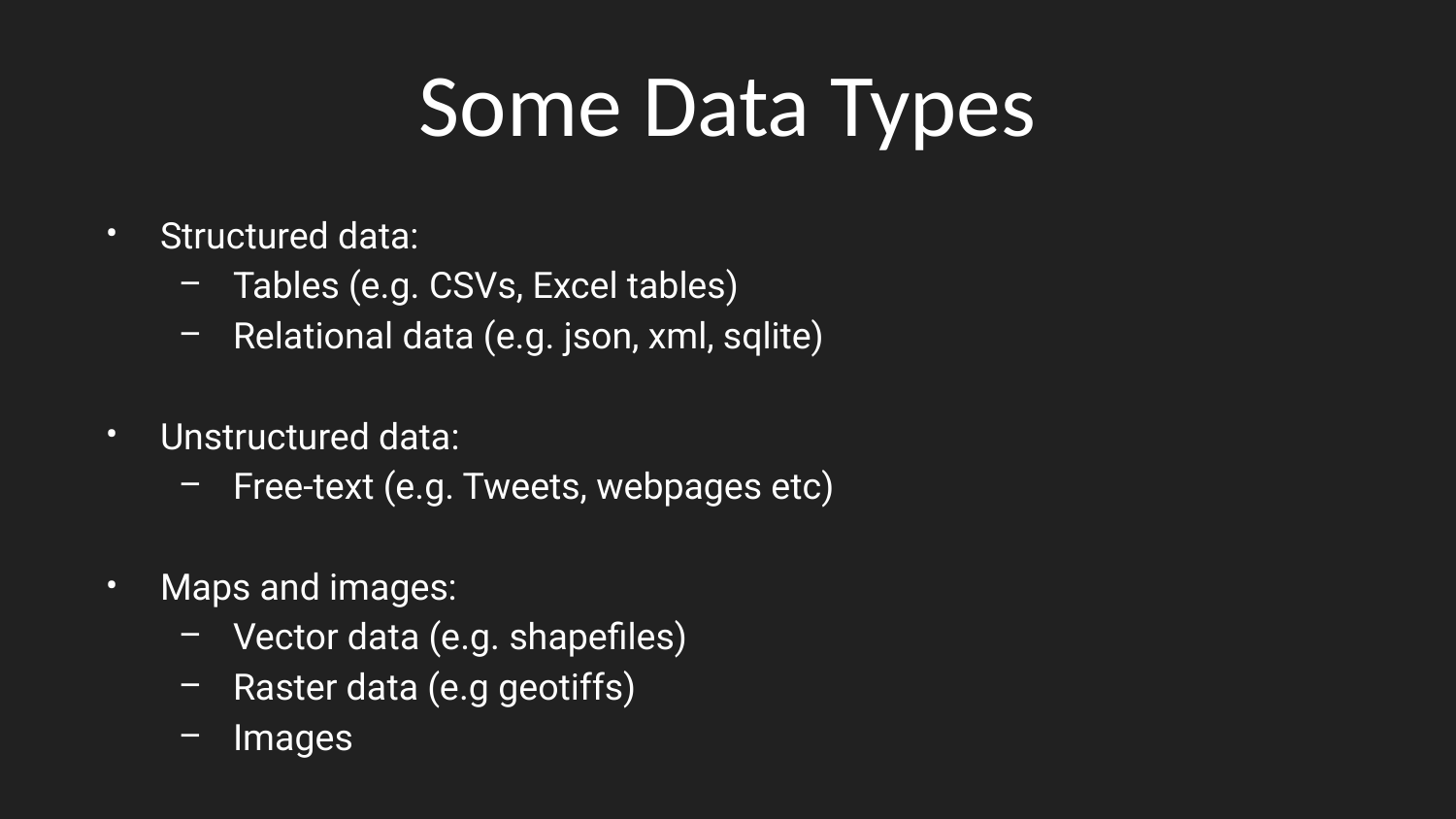

# Some Data Types
Structured data:
Tables (e.g. CSVs, Excel tables)
Relational data (e.g. json, xml, sqlite)

Unstructured data:
Free-text (e.g. Tweets, webpages etc)

Maps and images:
Vector data (e.g. shapefiles)
Raster data (e.g geotiffs)
Images